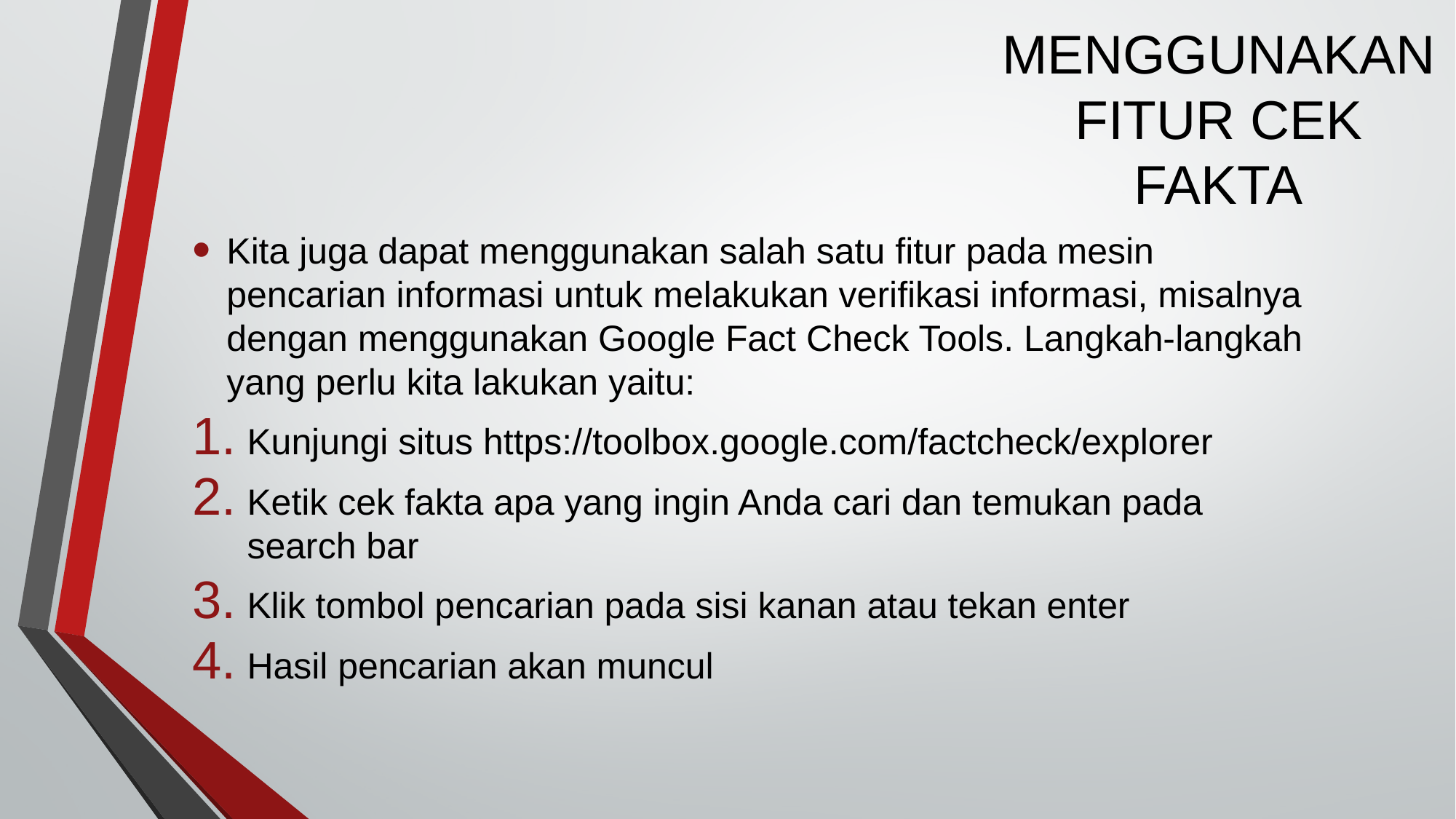

# MENGGUNAKAN FITUR CEK FAKTA
Kita juga dapat menggunakan salah satu fitur pada mesin pencarian informasi untuk melakukan verifikasi informasi, misalnya dengan menggunakan Google Fact Check Tools. Langkah-langkah yang perlu kita lakukan yaitu:
Kunjungi situs https://toolbox.google.com/factcheck/explorer
Ketik cek fakta apa yang ingin Anda cari dan temukan pada search bar
Klik tombol pencarian pada sisi kanan atau tekan enter
Hasil pencarian akan muncul